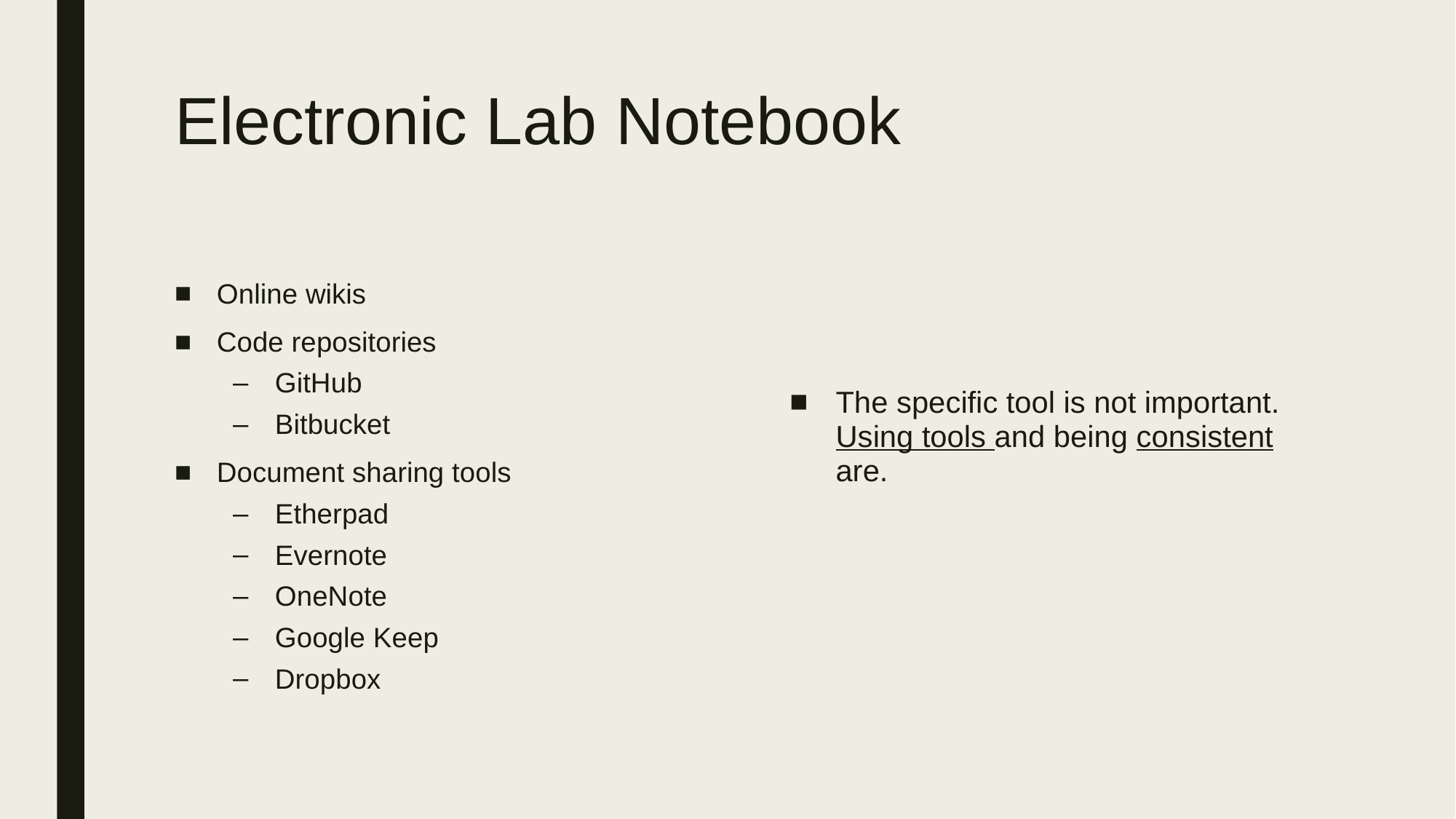

# Electronic Lab Notebook
Online wikis
Code repositories
GitHub
Bitbucket
Document sharing tools
Etherpad
Evernote
OneNote
Google Keep
Dropbox

The specific tool is not important. Using tools and being consistent are.